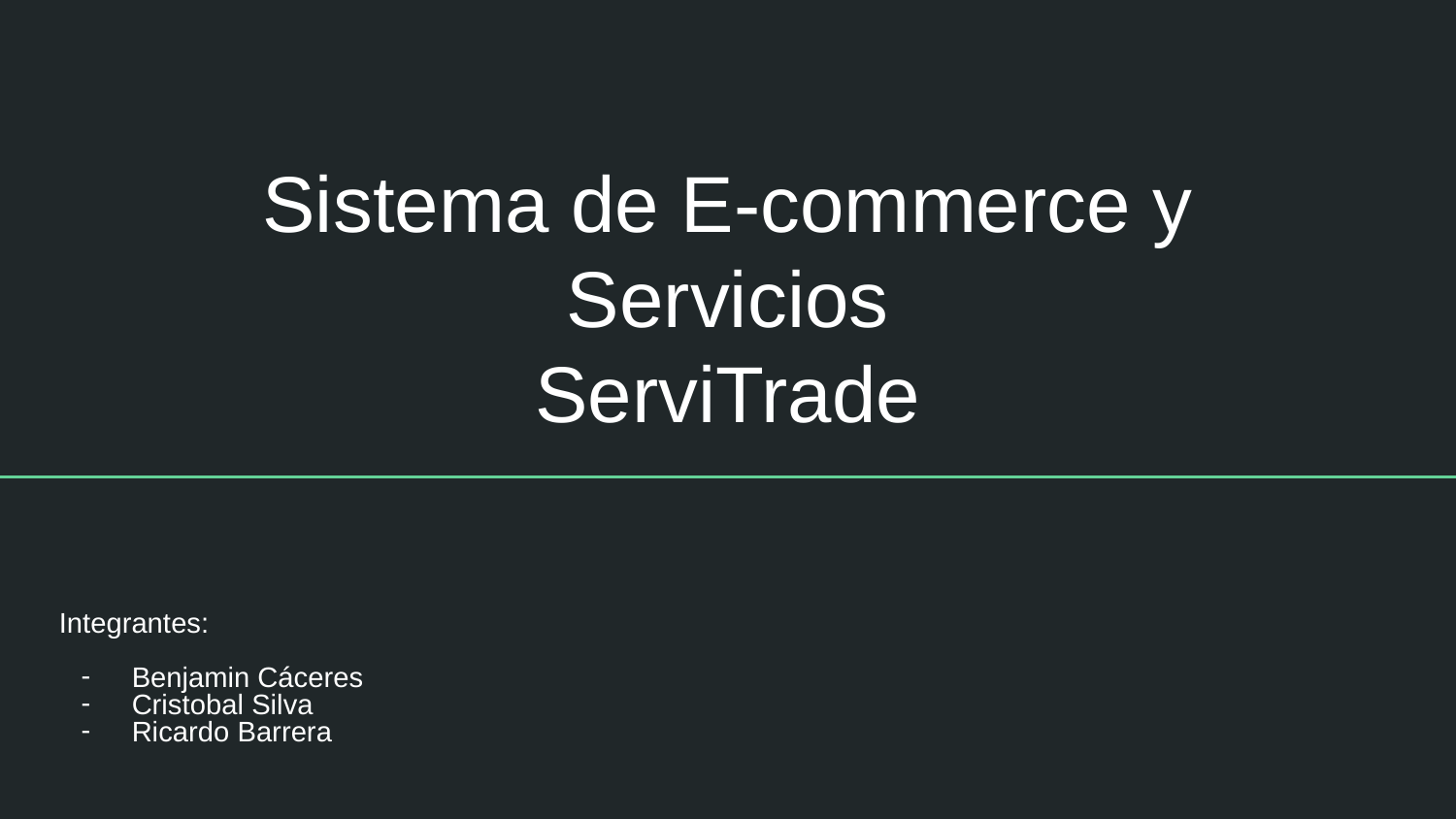

# Sistema de E-commerce y Servicios ServiTrade
Integrantes:

Benjamin Cáceres
Cristobal Silva
Ricardo Barrera